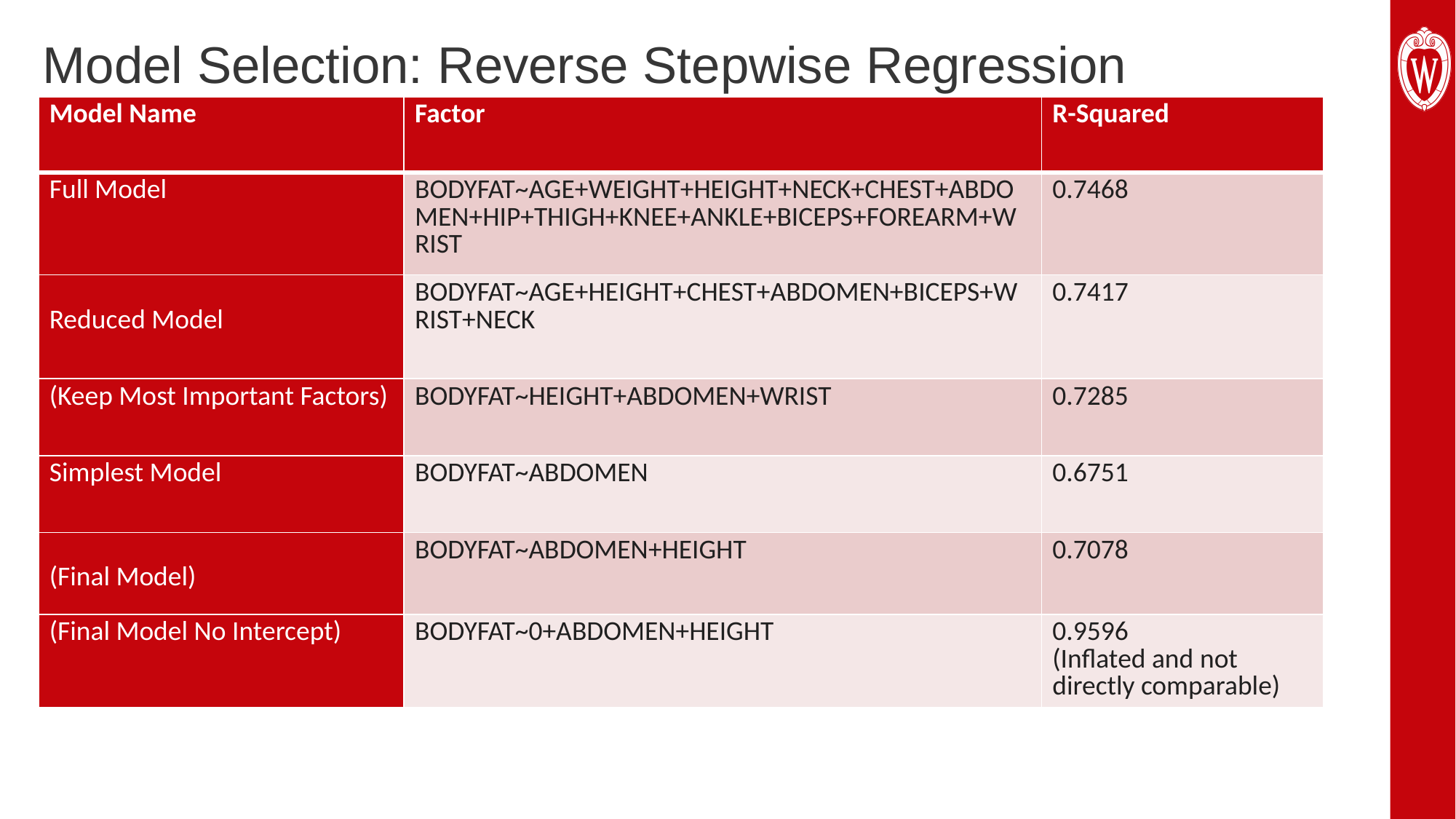

Model Selection: Reverse Stepwise Regression
| Model Name | Factor | R-Squared |
| --- | --- | --- |
| Full Model | BODYFAT~AGE+WEIGHT+HEIGHT+NECK+CHEST+ABDOMEN+HIP+THIGH+KNEE+ANKLE+BICEPS+FOREARM+WRIST | 0.7468 |
| Reduced Model | BODYFAT~AGE+HEIGHT+CHEST+ABDOMEN+BICEPS+WRIST+NECK | 0.7417 |
| (Keep Most Important Factors) | BODYFAT~HEIGHT+ABDOMEN+WRIST | 0.7285 |
| Simplest Model | BODYFAT~ABDOMEN | 0.6751 |
| (Final Model) | BODYFAT~ABDOMEN+HEIGHT | 0.7078 |
| (Final Model No Intercept) | BODYFAT~0+ABDOMEN+HEIGHT | 0.9596  (Inflated and not directly comparable) |